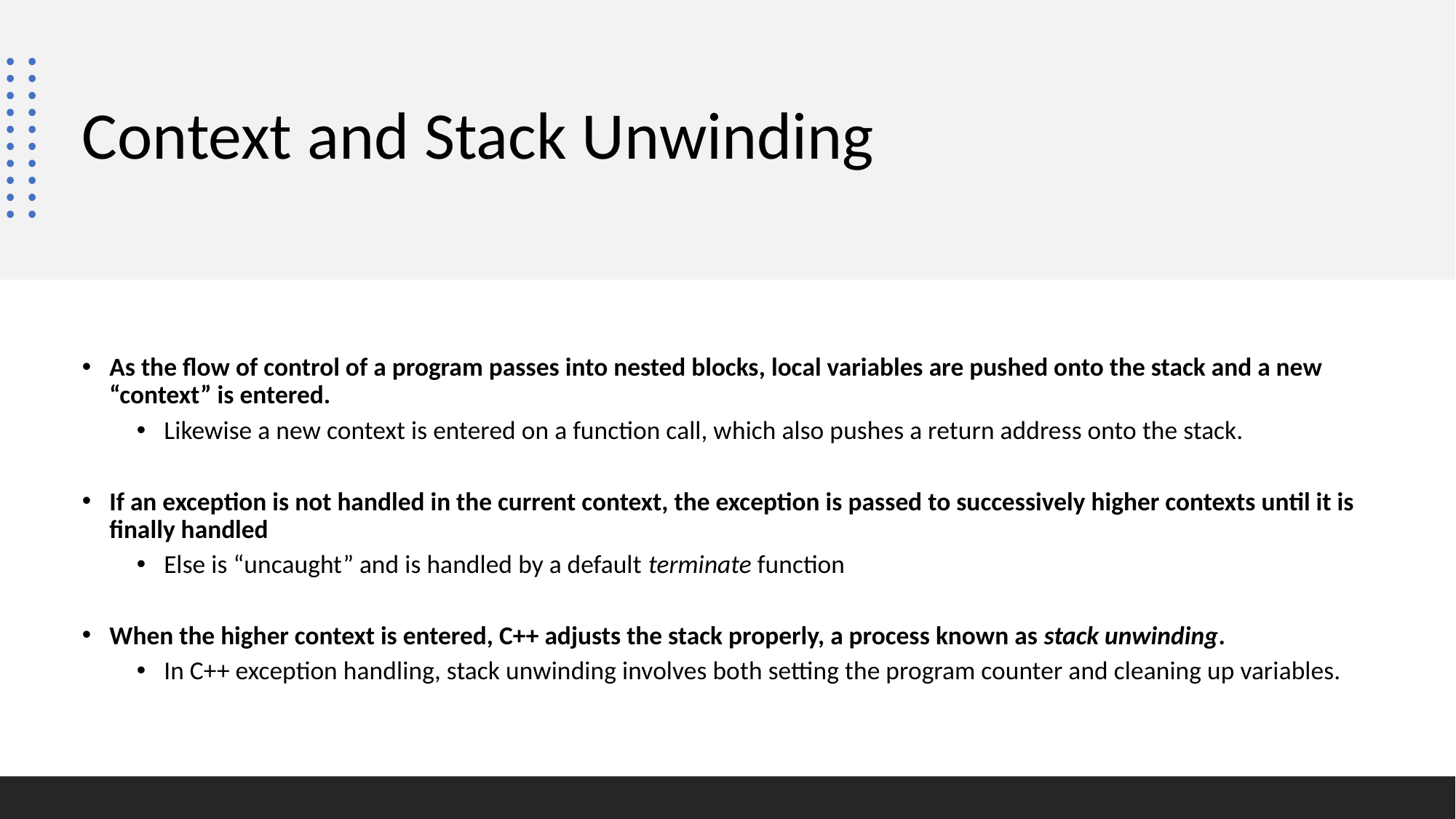

# Context and Stack Unwinding

As the flow of control of a program passes into nested blocks, local variables are pushed onto the stack and a new “context” is entered.
Likewise a new context is entered on a function call, which also pushes a return address onto the stack.
If an exception is not handled in the current context, the exception is passed to successively higher contexts until it is finally handled
Else is “uncaught” and is handled by a default terminate function
When the higher context is entered, C++ adjusts the stack properly, a process known as stack unwinding.
In C++ exception handling, stack unwinding involves both setting the program counter and cleaning up variables.